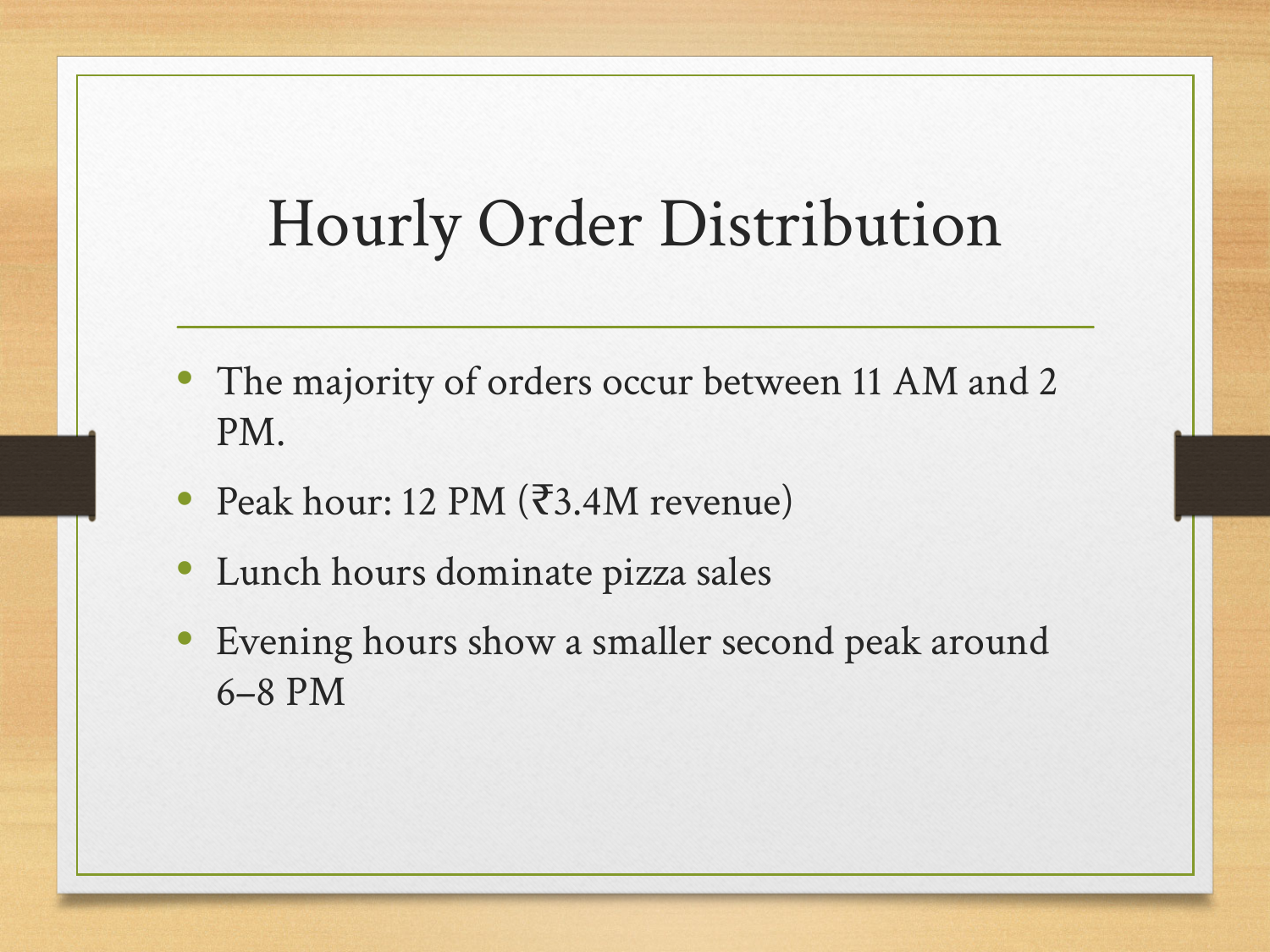

# Hourly Order Distribution
The majority of orders occur between 11 AM and 2 PM.
Peak hour: 12 PM (₹3.4M revenue)
Lunch hours dominate pizza sales
Evening hours show a smaller second peak around 6–8 PM